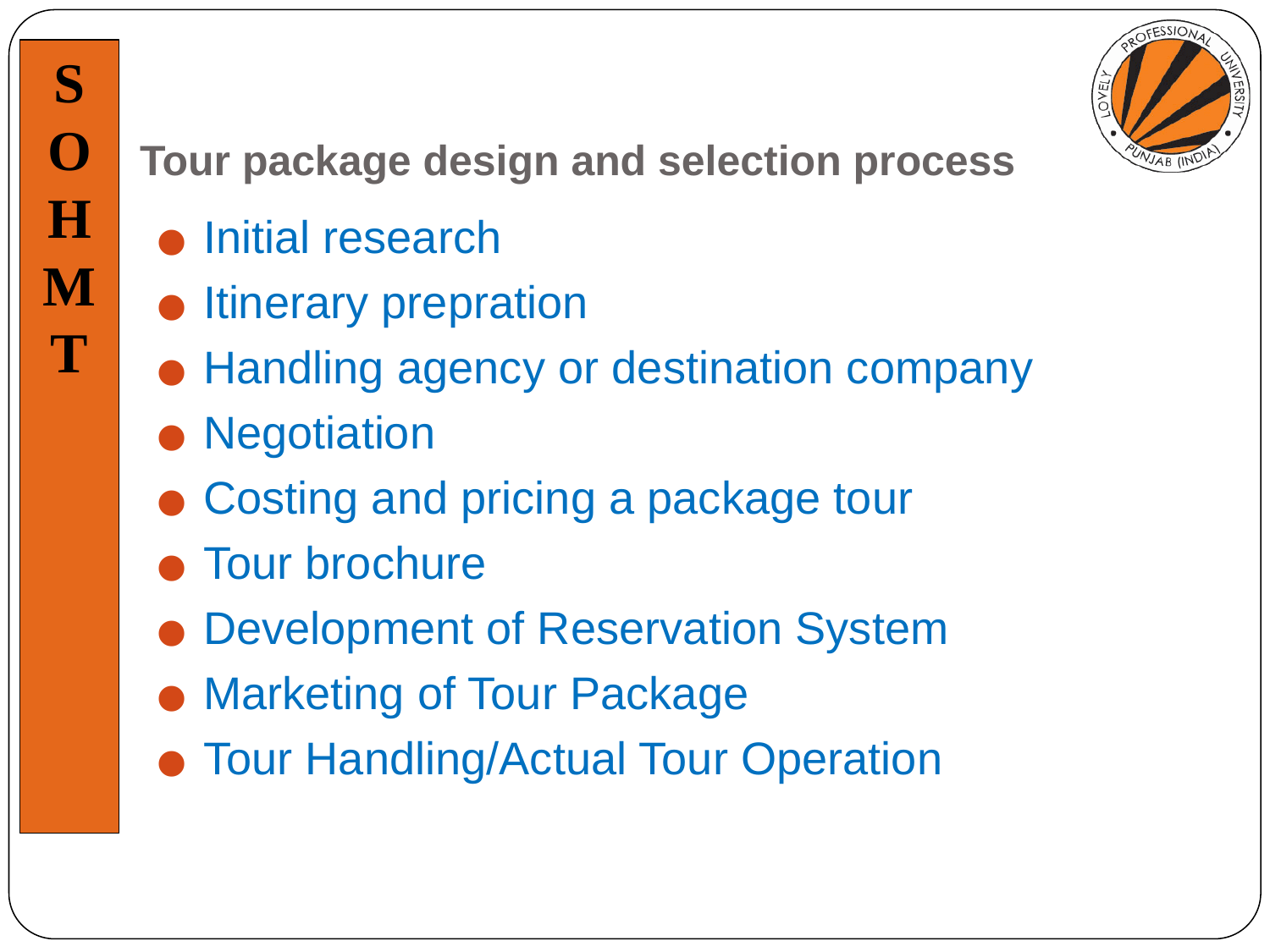

# Tour package design and selection process
Initial research
Itinerary prepration
Handling agency or destination company
Negotiation
Costing and pricing a package tour
Tour brochure
Development of Reservation System
Marketing of Tour Package
Tour Handling/Actual Tour Operation